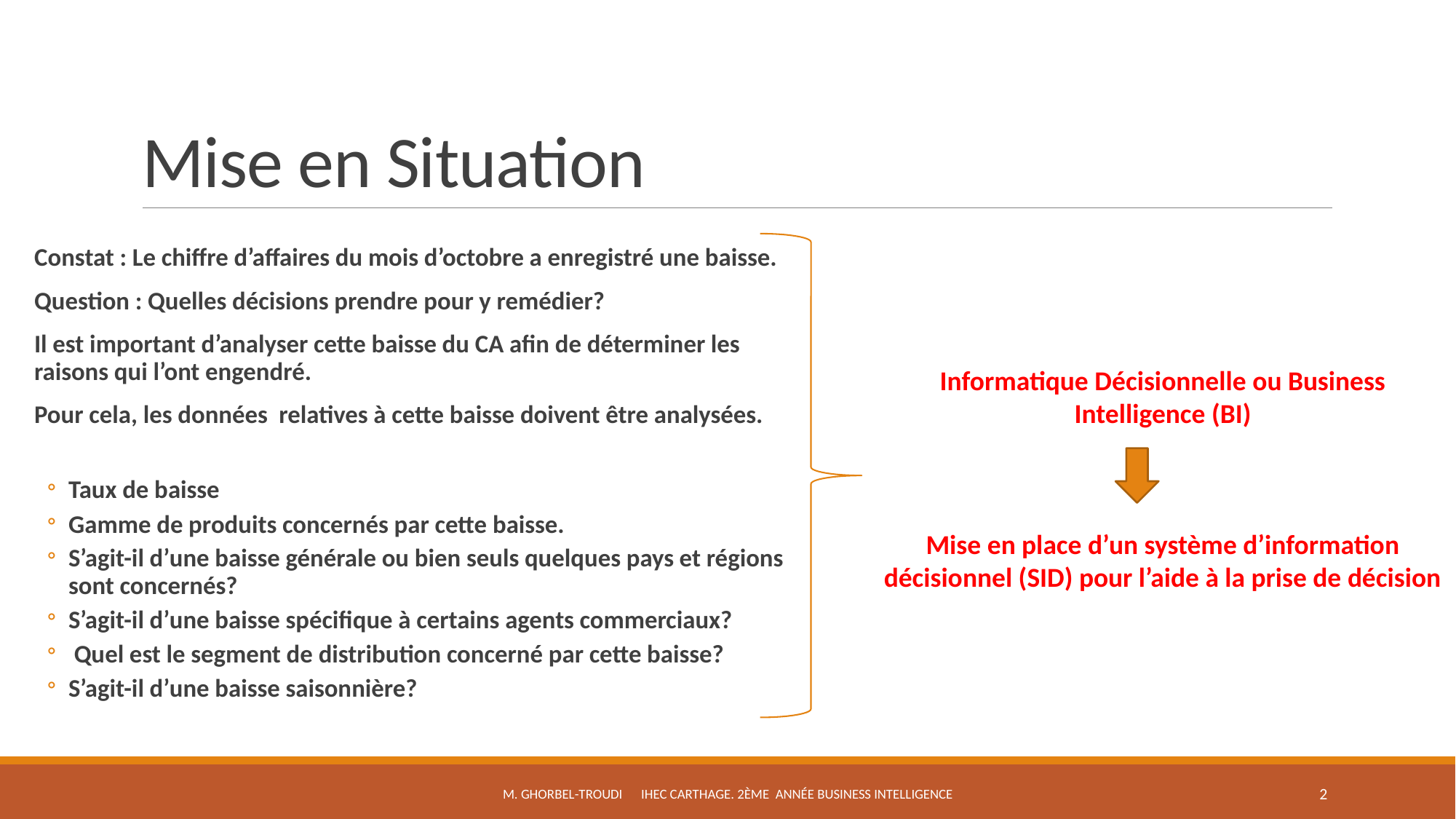

# Mise en Situation

Constat : Le chiffre d’affaires du mois d’octobre a enregistré une baisse.
Question : Quelles décisions prendre pour y remédier?
Il est important d’analyser cette baisse du CA afin de déterminer les raisons qui l’ont engendré.
Pour cela, les données  relatives à cette baisse doivent être analysées.

Taux de baisse
Gamme de produits concernés par cette baisse.
S’agit-il d’une baisse générale ou bien seuls quelques pays et régions sont concernés?
S’agit-il d’une baisse spécifique à certains agents commerciaux?
 Quel est le segment de distribution concerné par cette baisse?
S’agit-il d’une baisse saisonnière?

Informatique Décisionnelle ou Business Intelligence (BI)

Mise en place d’un système d’information décisionnel (SID) pour l’aide à la prise de décision

M. Ghorbel-troudi      IHEC Carthage. 2ème  Année Business Intelligence
2